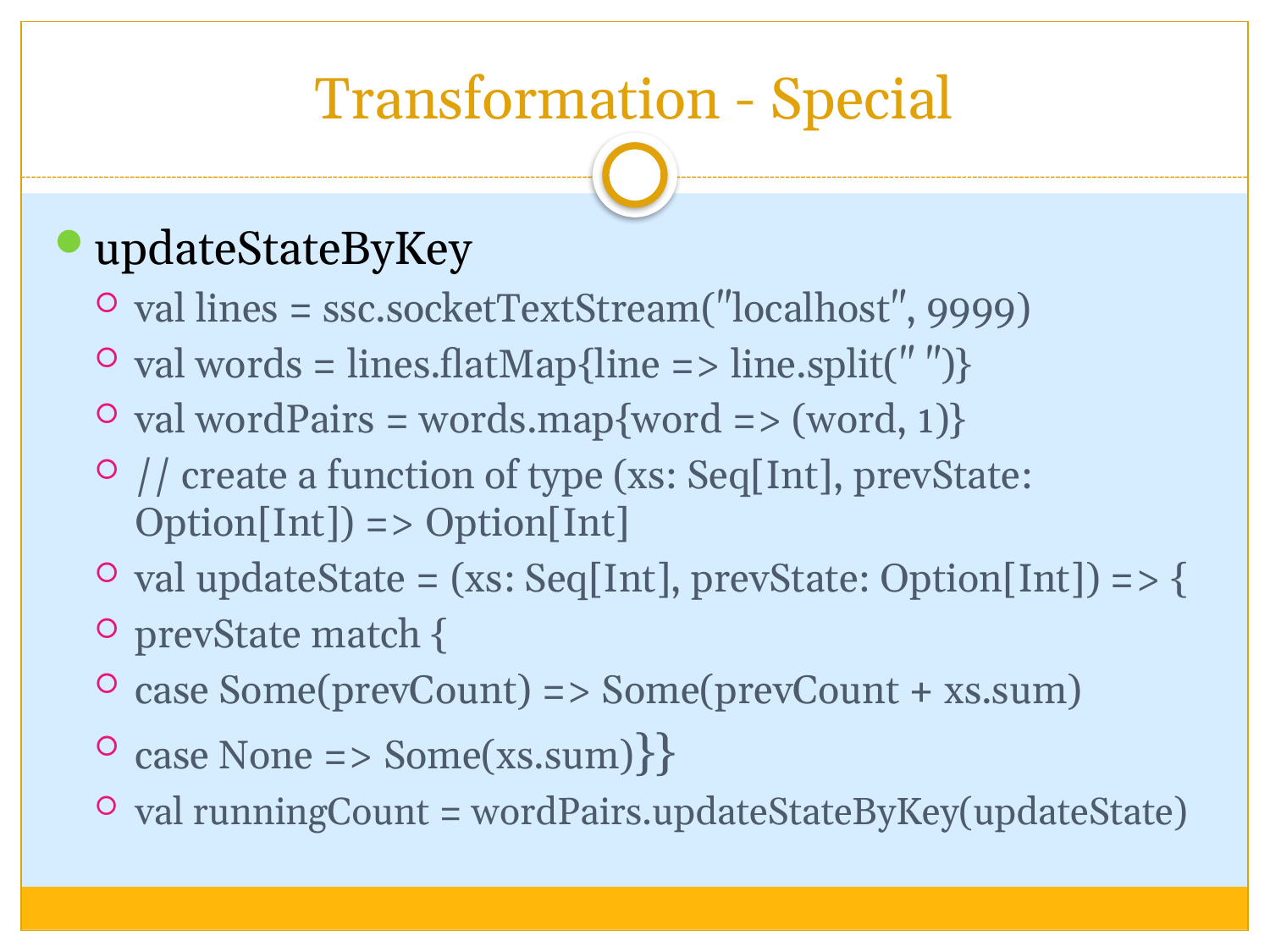

# Transformation - Special
updateStateByKey
val lines = ssc.socketTextStream("localhost", 9999)
val words = lines.flatMap{line => line.split(" ")}
val wordPairs = words.map{word => (word, 1)}
// create a function of type (xs: Seq[Int], prevState: Option[Int]) => Option[Int]
val updateState = (xs: Seq[Int], prevState: Option[Int]) => {
prevState match {
case Some(prevCount) => Some(prevCount + xs.sum)
case None => Some(xs.sum)}}
val runningCount = wordPairs.updateStateByKey(updateState)